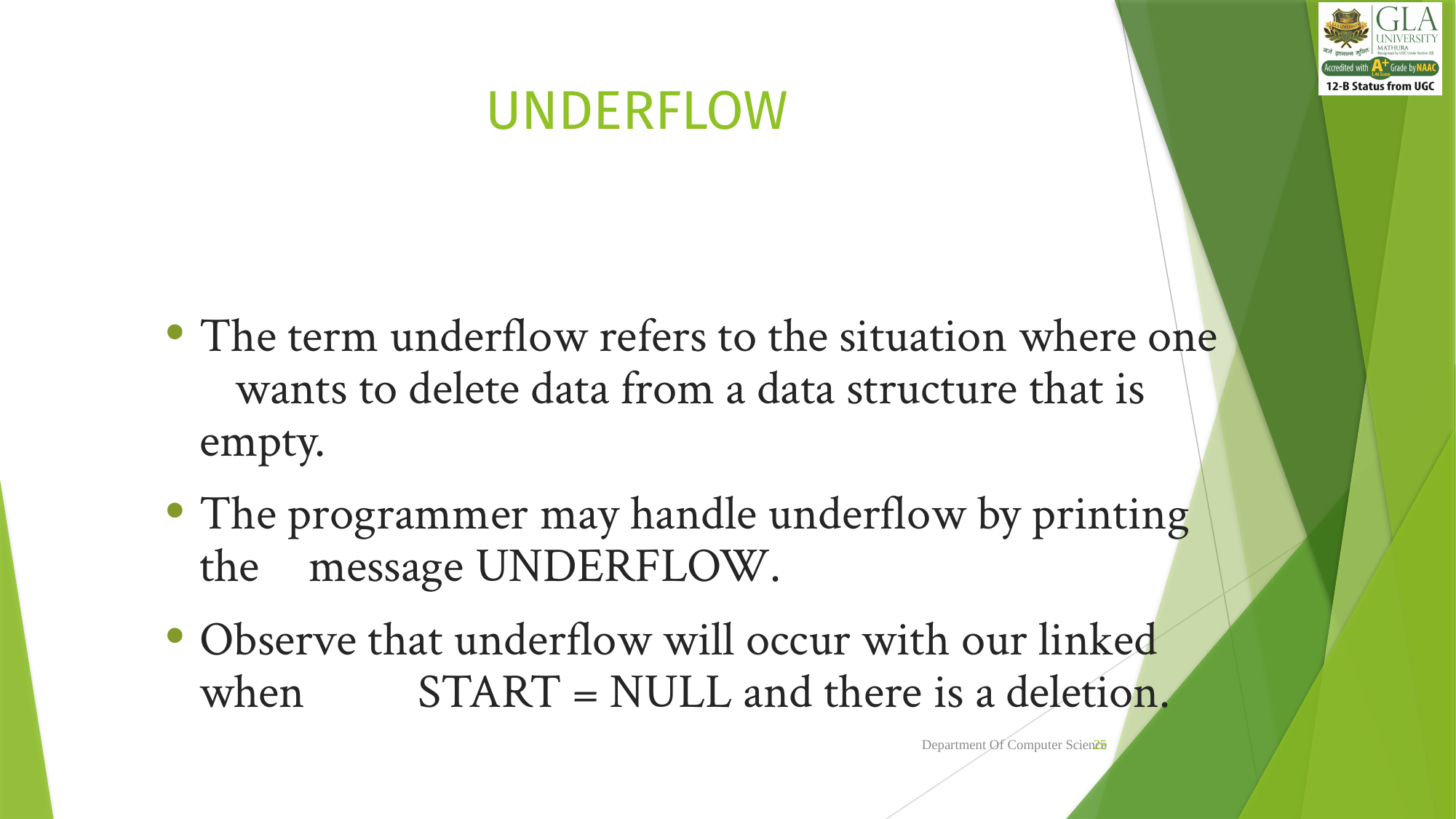

# UNDERFLOW
The term underflow refers to the situation where one 	wants to delete data from a data structure that is empty.
The programmer may handle underflow by printing the 	message UNDERFLOW.
Observe that underflow will occur with our linked when 	START = NULL and there is a deletion.
25
Department Of Computer Science